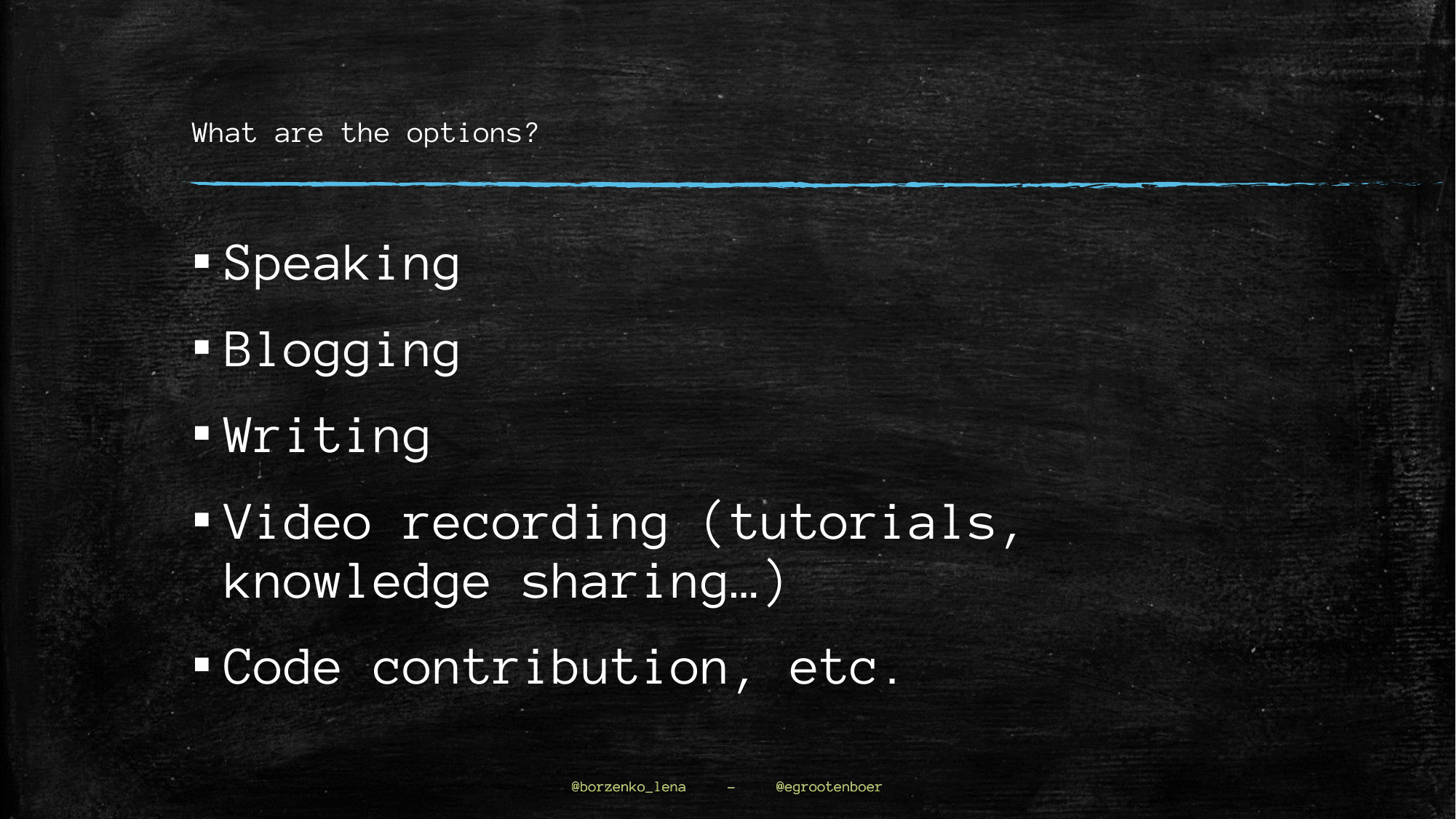

# What are the options?
Speaking
Blogging
Writing
Video recording (tutorials, knowledge sharing…)
Code contribution, etc.